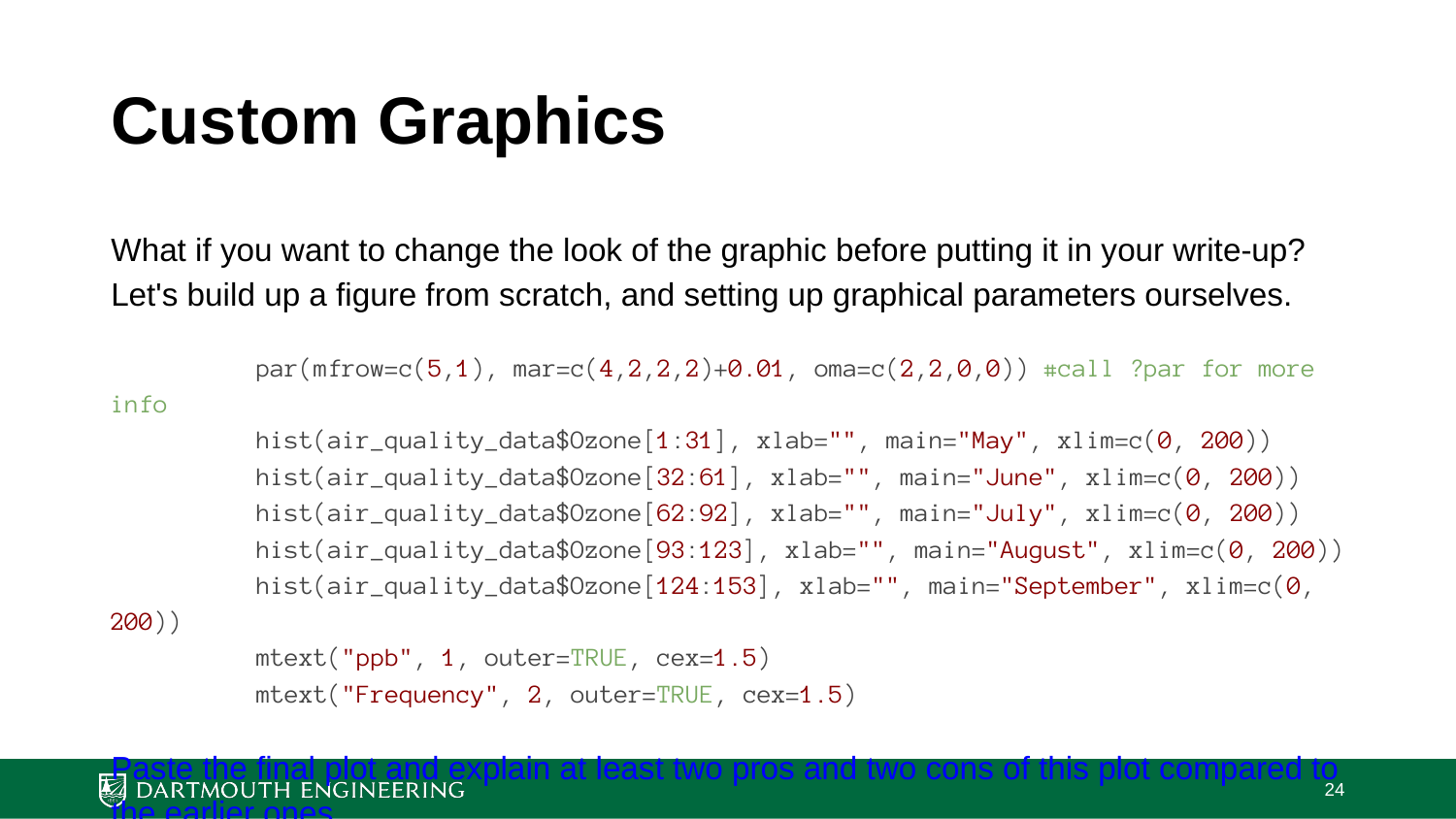

# Custom Graphics
What if you want to change the look of the graphic before putting it in your write-up? Let's build up a figure from scratch, and setting up graphical parameters ourselves.
	par(mfrow=c(5,1), mar=c(4,2,2,2)+0.01, oma=c(2,2,0,0)) #call ?par for more info
	hist(air_quality_data$Ozone[1:31], xlab="", main="May", xlim=c(0, 200))
	hist(air_quality_data$Ozone[32:61], xlab="", main="June", xlim=c(0, 200))
	hist(air_quality_data$Ozone[62:92], xlab="", main="July", xlim=c(0, 200))
	hist(air_quality_data$Ozone[93:123], xlab="", main="August", xlim=c(0, 200))
	hist(air_quality_data$Ozone[124:153], xlab="", main="September", xlim=c(0, 200))
	mtext("ppb", 1, outer=TRUE, cex=1.5)
	mtext("Frequency", 2, outer=TRUE, cex=1.5)
Paste the final plot and explain at least two pros and two cons of this plot compared to the earlier ones.

24